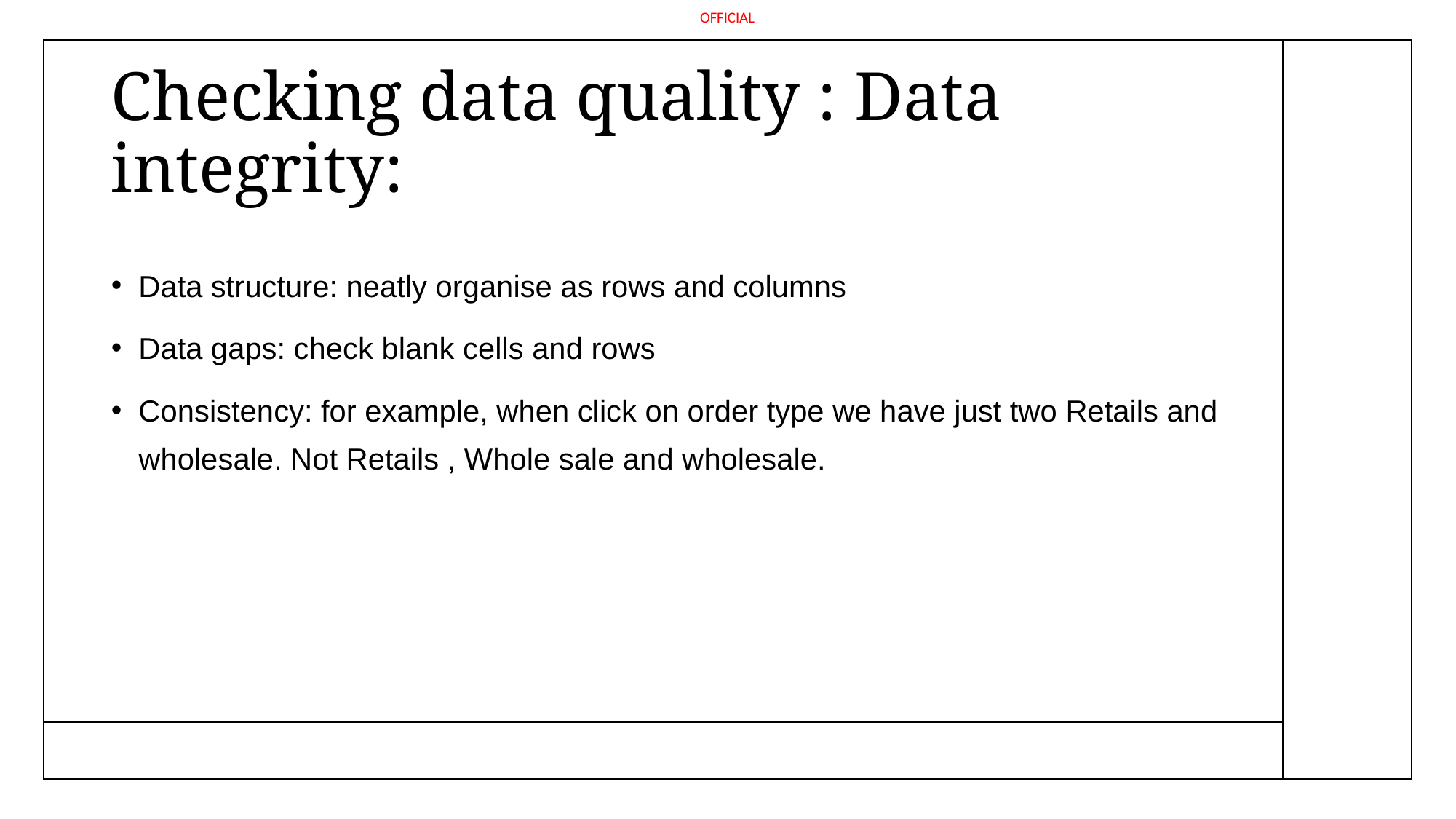

# Checking data quality : Data integrity:

Data structure: neatly organise as rows and columns
Data gaps: check blank cells and rows
Consistency: for example, when click on order type we have just two Retails and wholesale. Not Retails , Whole sale and wholesale.